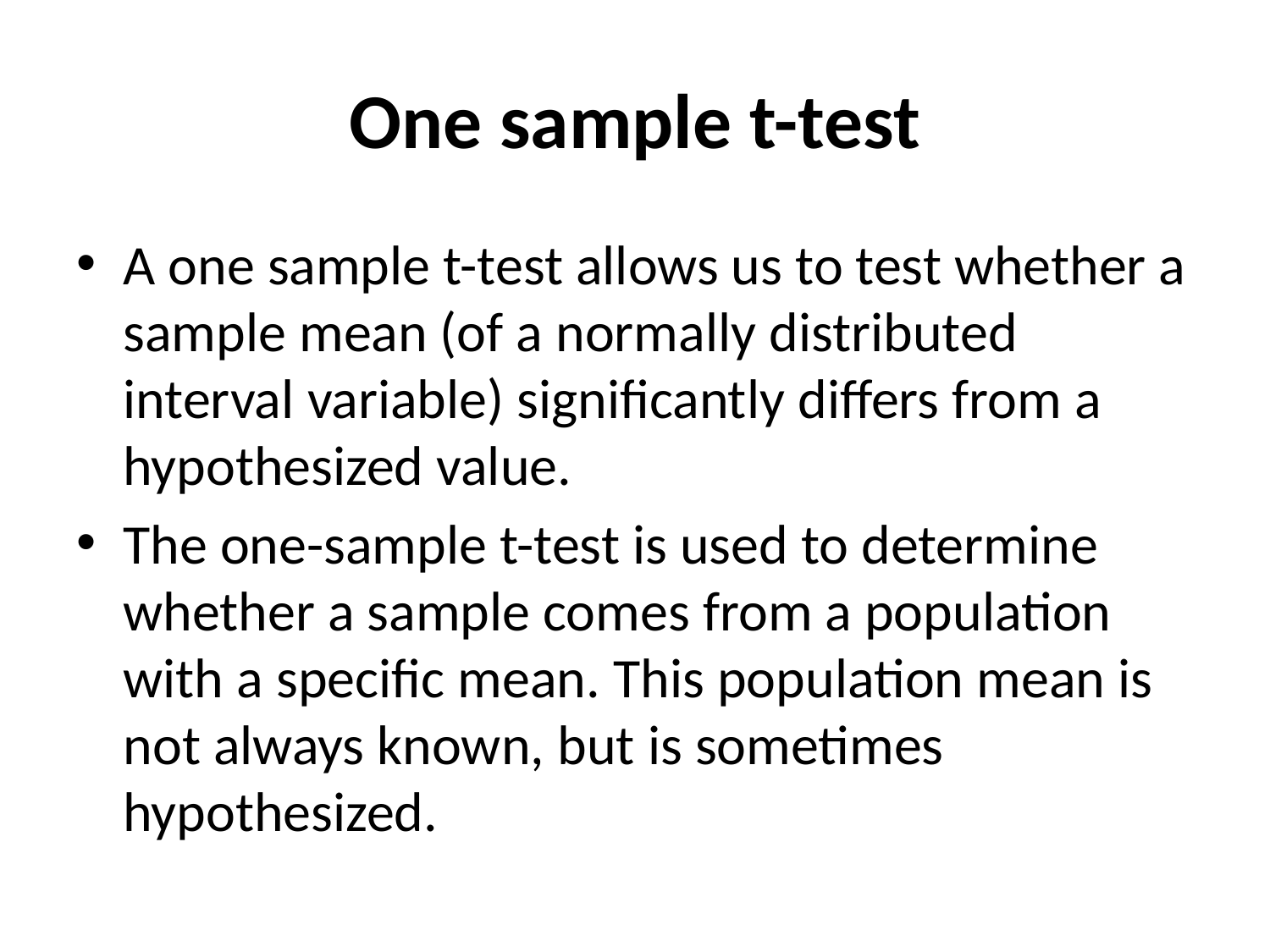

# One sample t-test
A one sample t-test allows us to test whether a sample mean (of a normally distributed interval variable) significantly differs from a hypothesized value.
The one-sample t-test is used to determine whether a sample comes from a population with a specific mean. This population mean is not always known, but is sometimes hypothesized.